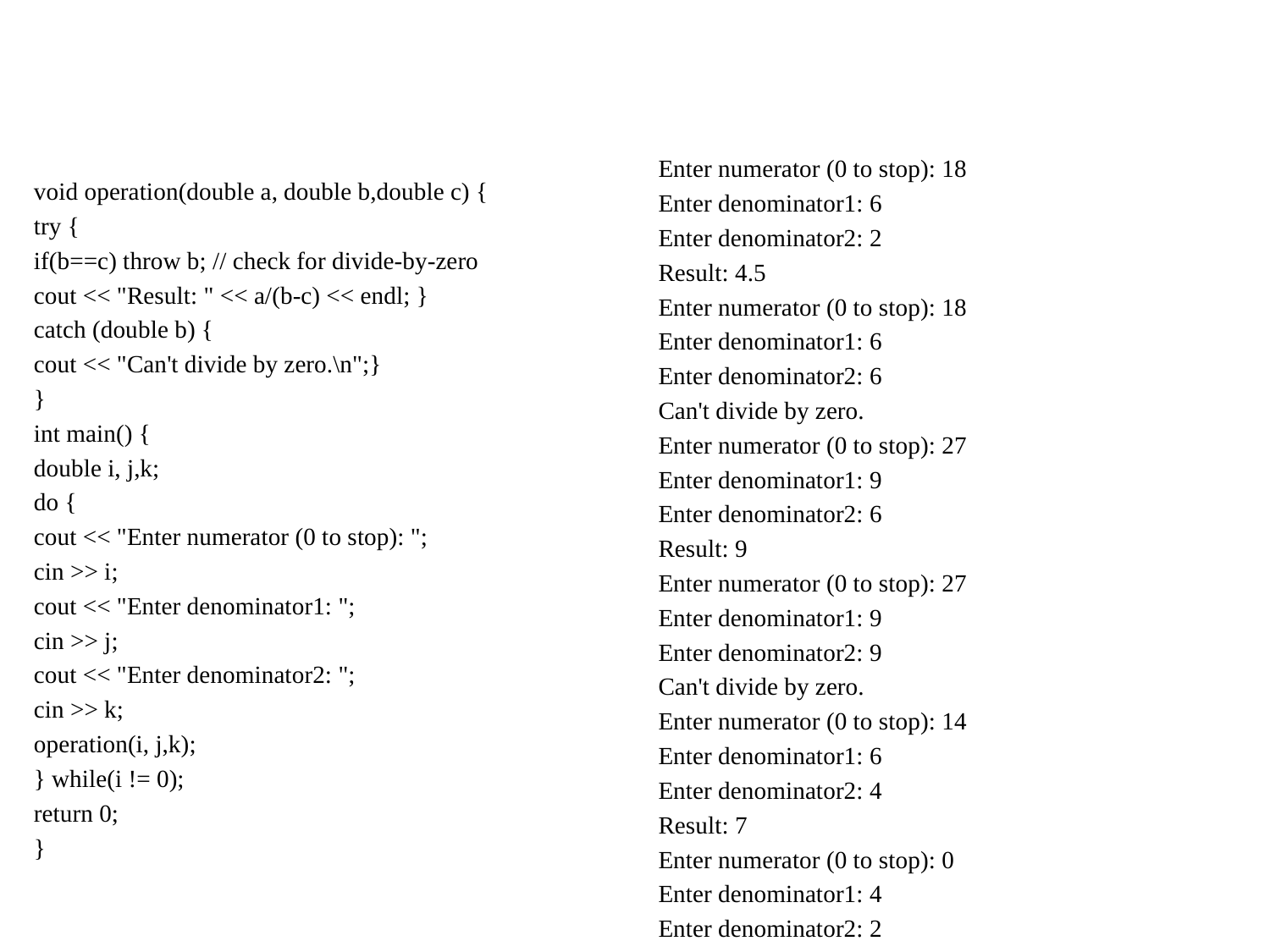

Enter numerator (0 to stop): 18
Enter denominator1: 6
Enter denominator2: 2
Result: 4.5
Enter numerator (0 to stop): 18
Enter denominator1: 6
Enter denominator2: 6
Can't divide by zero.
Enter numerator (0 to stop): 27
Enter denominator1: 9
Enter denominator2: 6
Result: 9
Enter numerator (0 to stop): 27
Enter denominator1: 9
Enter denominator2: 9
Can't divide by zero.
Enter numerator (0 to stop): 14
Enter denominator1: 6
Enter denominator2: 4
Result: 7
Enter numerator (0 to stop): 0
Enter denominator1: 4
Enter denominator2: 2
void operation(double a, double b,double c) {
try {
if(b==c) throw b; // check for divide-by-zero
cout << "Result: " << a/(b-c) << endl; }
catch (double b) {
cout << "Can't divide by zero.\n";}
}
int main() {
double i, j,k;
do {
cout << "Enter numerator (0 to stop): ";
cin >> i;
cout << "Enter denominator1: ";
cin >> j;
cout << "Enter denominator2: ";
cin >> k;
operation(i, j,k);
} while(i != 0);
return 0;
}